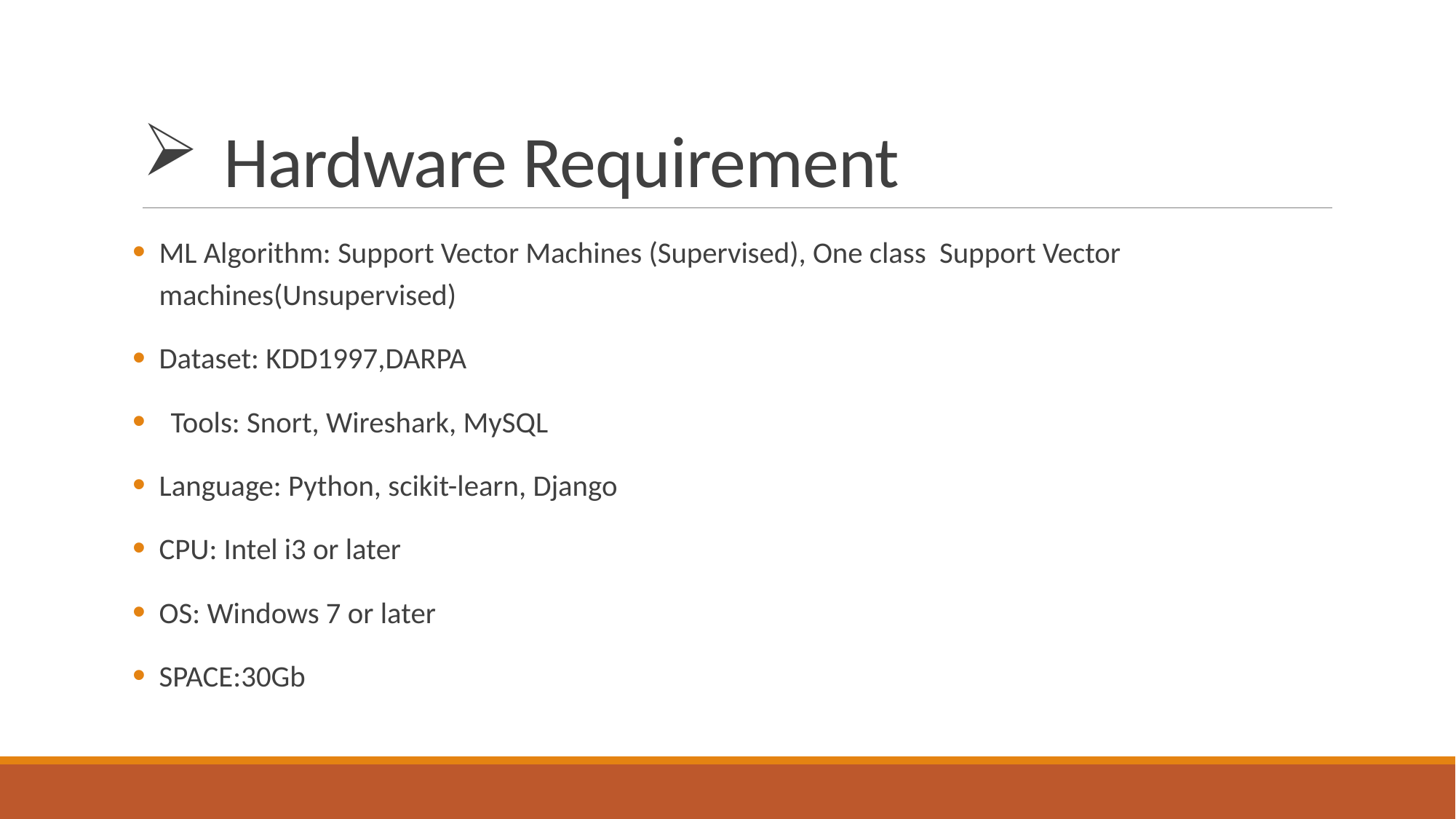

# Hardware Requirement
ML Algorithm: Support Vector Machines (Supervised), One class  Support Vector machines(Unsupervised)
Dataset: KDD1997,DARPA
Tools: Snort, Wireshark, MySQL
Language: Python, scikit-learn, Django
CPU: Intel i3 or later
OS: Windows 7 or later
SPACE:30Gb